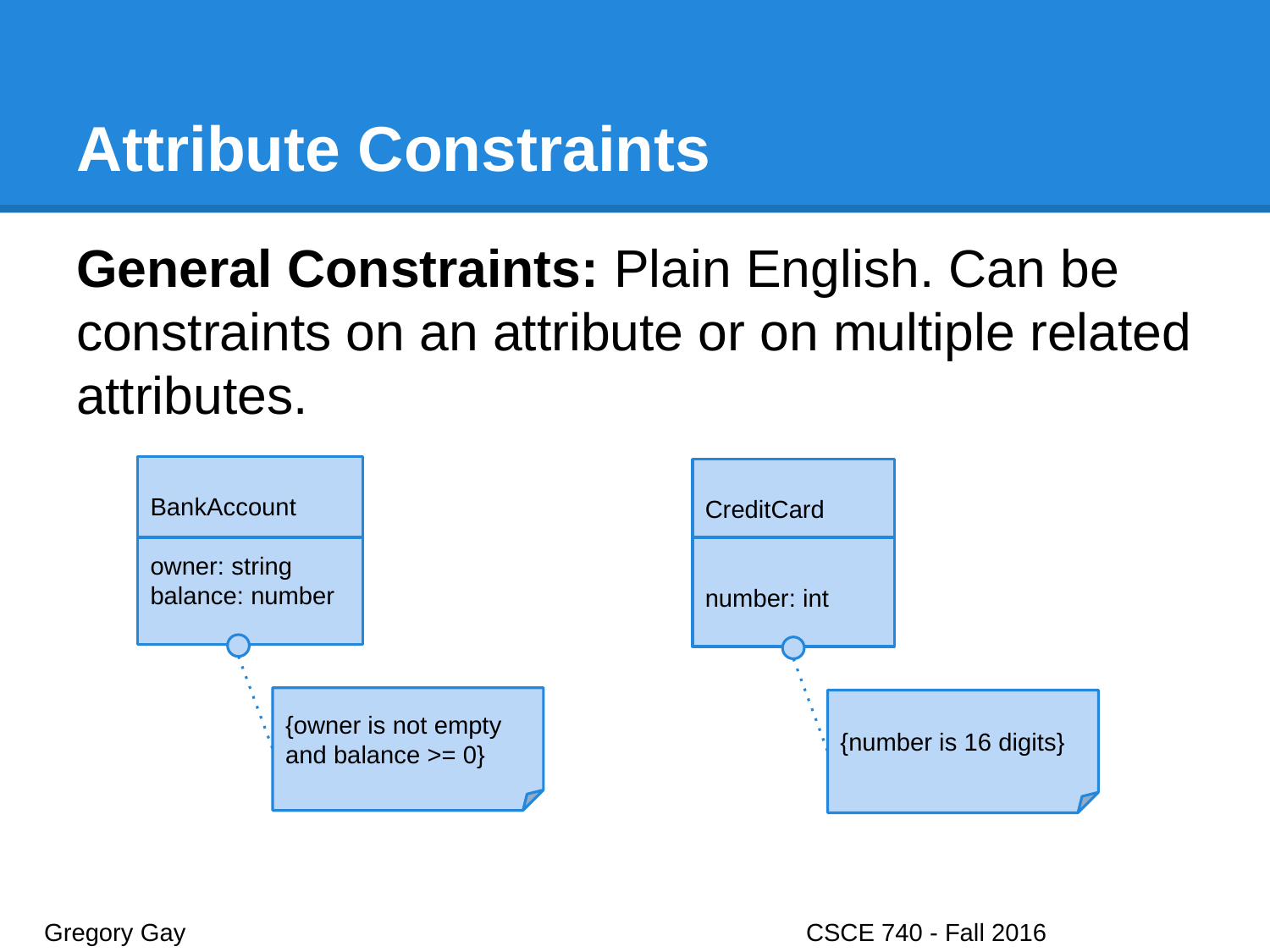

# Attribute Constraints
General Constraints: Plain English. Can be constraints on an attribute or on multiple related attributes.

BankAccount

owner: string
balance: number
CreditCard

number: int

{owner is not empty and balance >= 0}
{number is 16 digits}
Gregory Gay					CSCE 740 - Fall 2016								30